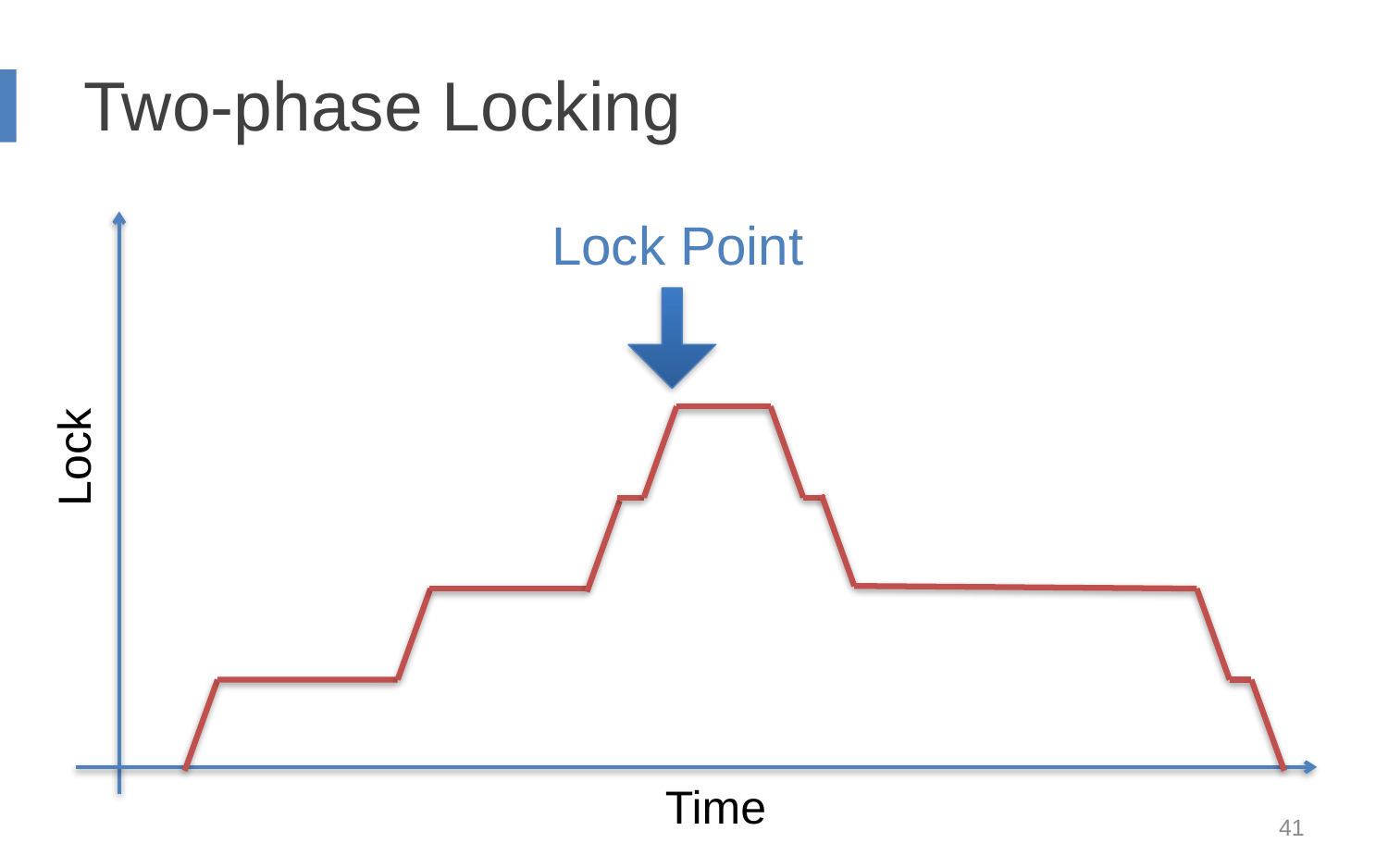

# Two-phase Locking
Lock Point

Lock
Time
41